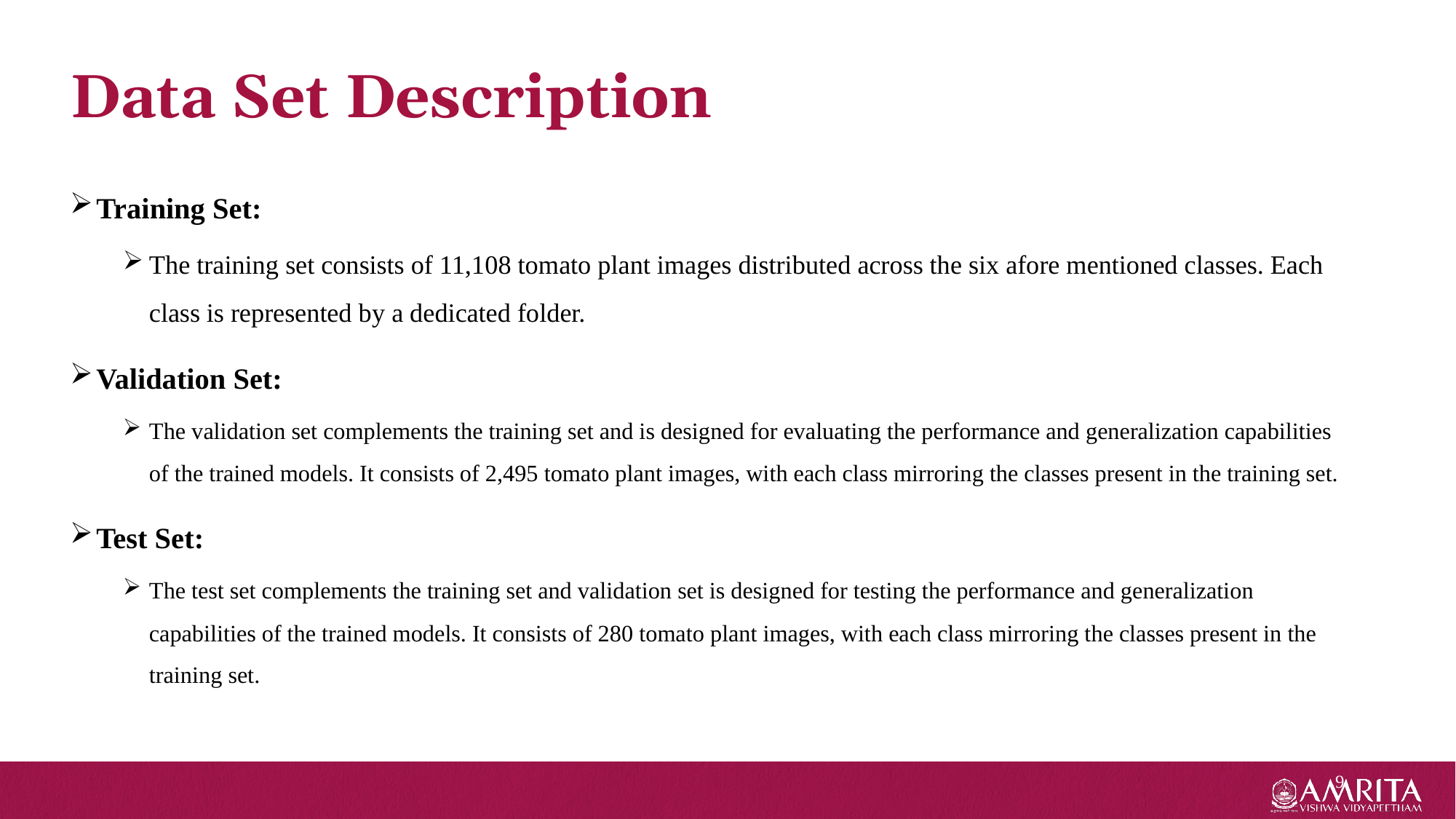

Data Set Description
Training Set:
The training set consists of 11,108 tomato plant images distributed across the six afore mentioned classes. Each class is represented by a dedicated folder.
Validation Set:
The validation set complements the training set and is designed for evaluating the performance and generalization capabilities of the trained models. It consists of 2,495 tomato plant images, with each class mirroring the classes present in the training set.
Test Set:
The test set complements the training set and validation set is designed for testing the performance and generalization capabilities of the trained models. It consists of 280 tomato plant images, with each class mirroring the classes present in the training set.

9